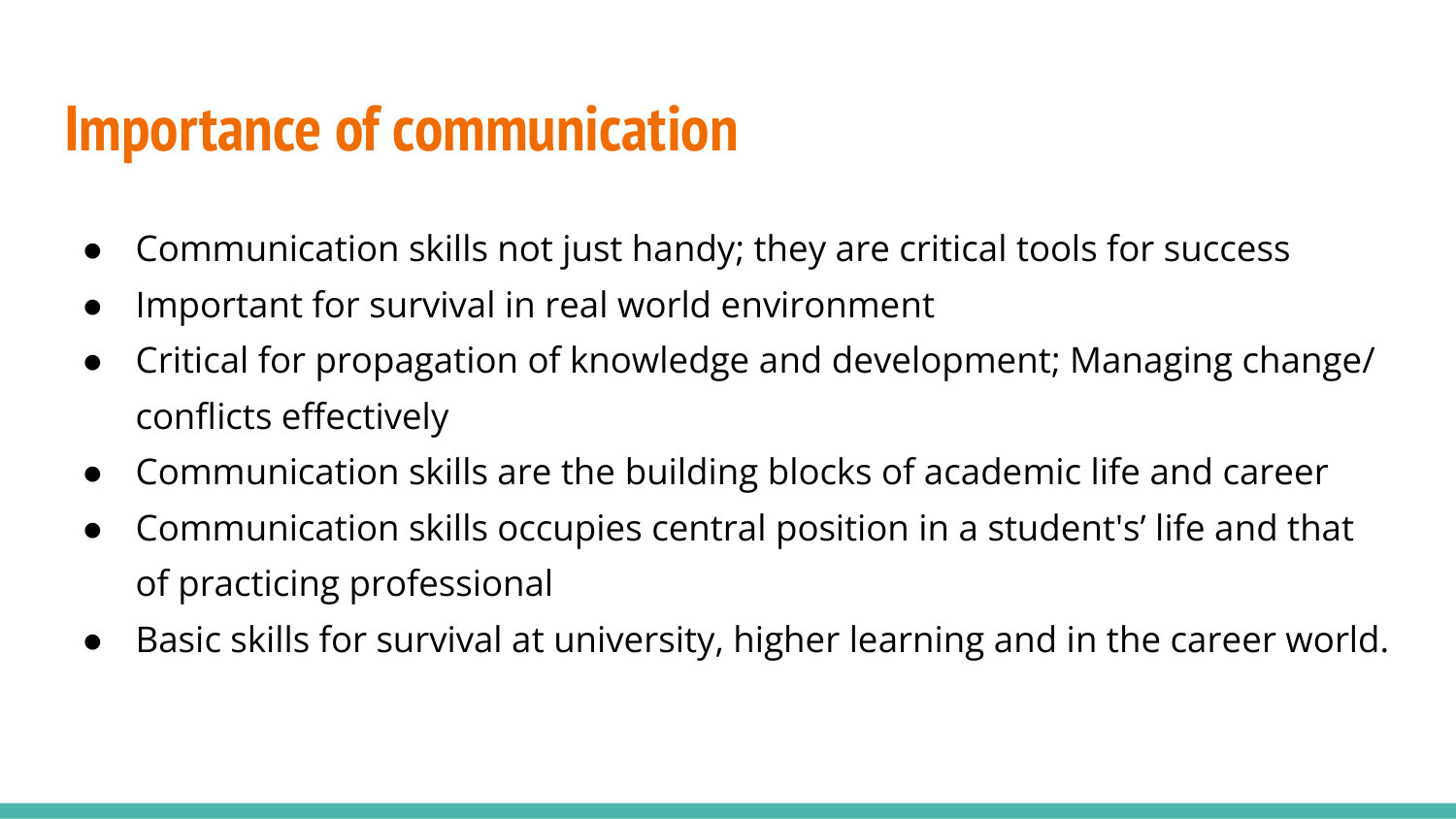

# Importance of communication
Communication skills not just handy; they are critical tools for success
Important for survival in real world environment
Critical for propagation of knowledge and development; Managing change/ conflicts effectively
Communication skills are the building blocks of academic life and career
Communication skills occupies central position in a student's’ life and that of practicing professional
Basic skills for survival at university, higher learning and in the career world.